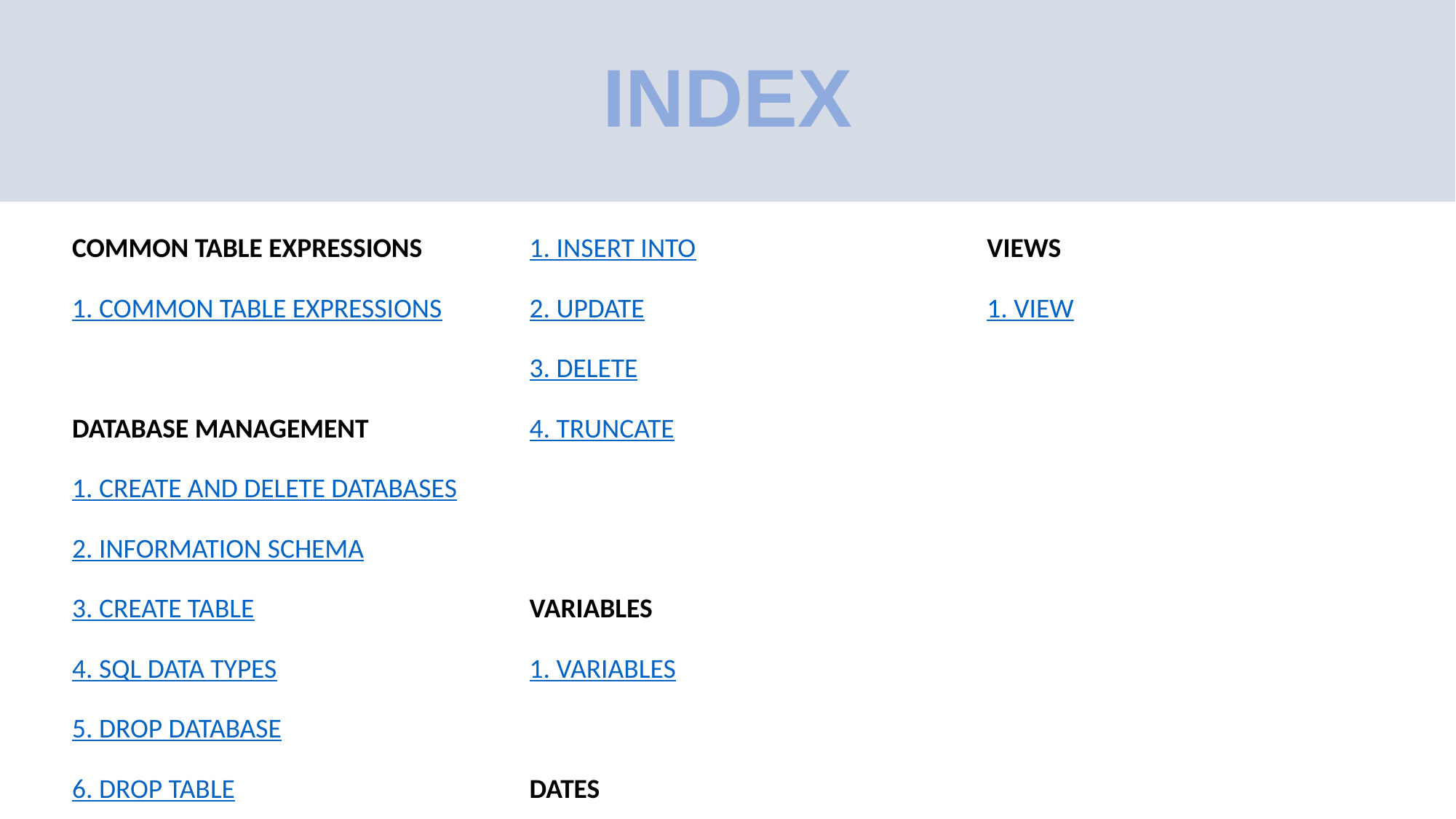

# INDEX
COMMON TABLE EXPRESSIONS
1. COMMON TABLE EXPRESSIONS

DATABASE MANAGEMENT
1. CREATE AND DELETE DATABASES
2. INFORMATION SCHEMA
3. CREATE TABLE
4. SQL DATA TYPES
5. DROP DATABASE
6. DROP TABLE
7. ADD, DROP AND REANME COLUMNS
8. CHANGE DATA TYPES OF COLUMNS

MANAGING DATABASE VALUES
1. INSERT INTO
2. UPDATE
3. DELETE
4. TRUNCATE

VARIABLES
1. VARIABLES

DATES
1. DATEADD
2. DATEDIFF
3. EXTRACT

VIEWS
1. VIEW